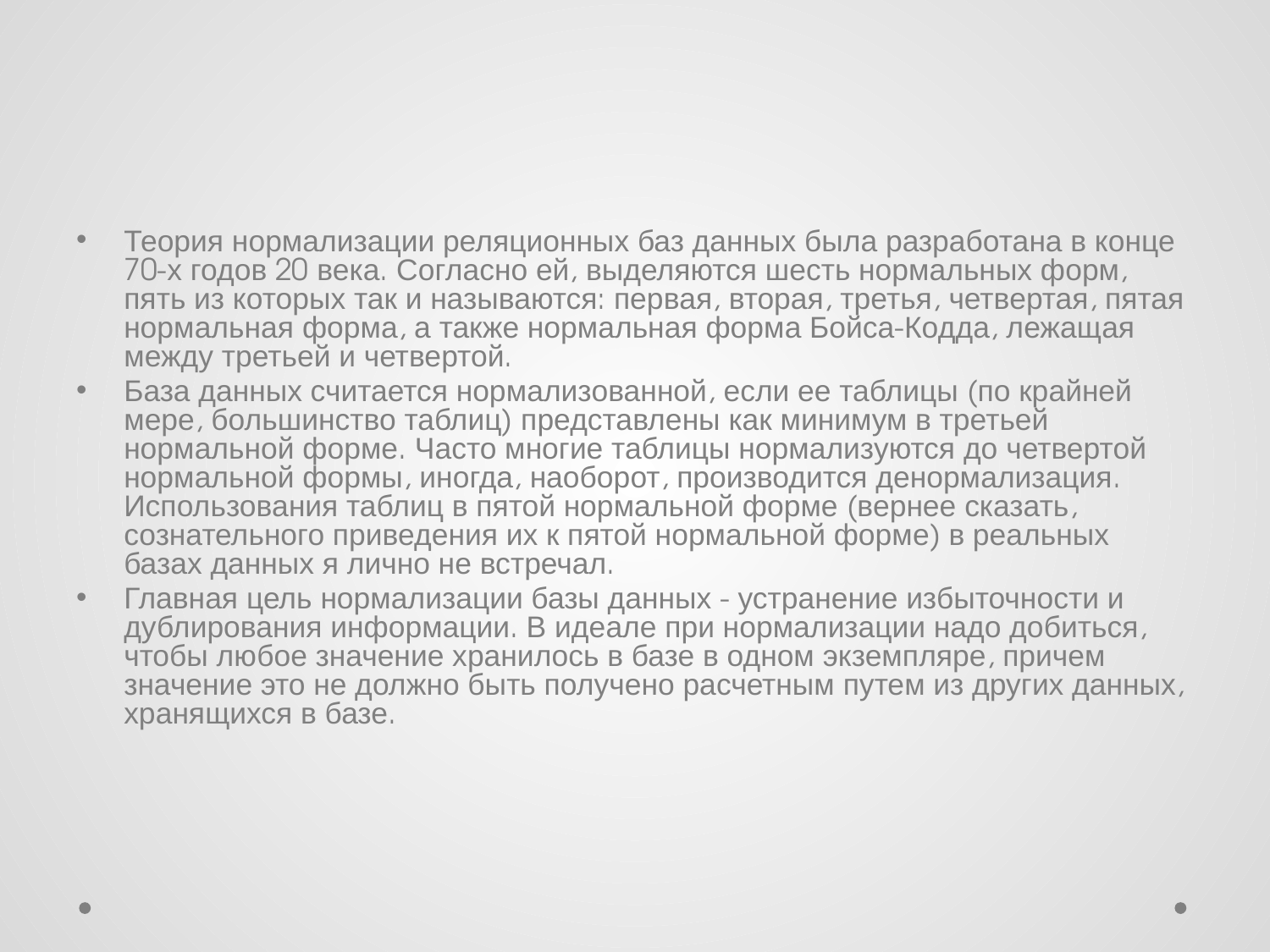

Теория нормализации реляционных баз данных была разработана в конце 70-х годов 20 века. Согласно ей, выделяются шесть нормальных форм, пять из которых так и называются: первая, вторая, третья, четвертая, пятая нормальная форма, а также нормальная форма Бойса-Кодда, лежащая между третьей и четвертой.
База данных считается нормализованной, если ее таблицы (по крайней мере, большинство таблиц) представлены как минимум в третьей нормальной форме. Часто многие таблицы нормализуются до четвертой нормальной формы, иногда, наоборот, производится денормализация. Использования таблиц в пятой нормальной форме (вернее сказать, сознательного приведения их к пятой нормальной форме) в реальных базах данных я лично не встречал.
Главная цель нормализации базы данных - устранение избыточности и дублирования информации. В идеале при нормализации надо добиться, чтобы любое значение хранилось в базе в одном экземпляре, причем значение это не должно быть получено расчетным путем из других данных, хранящихся в базе.